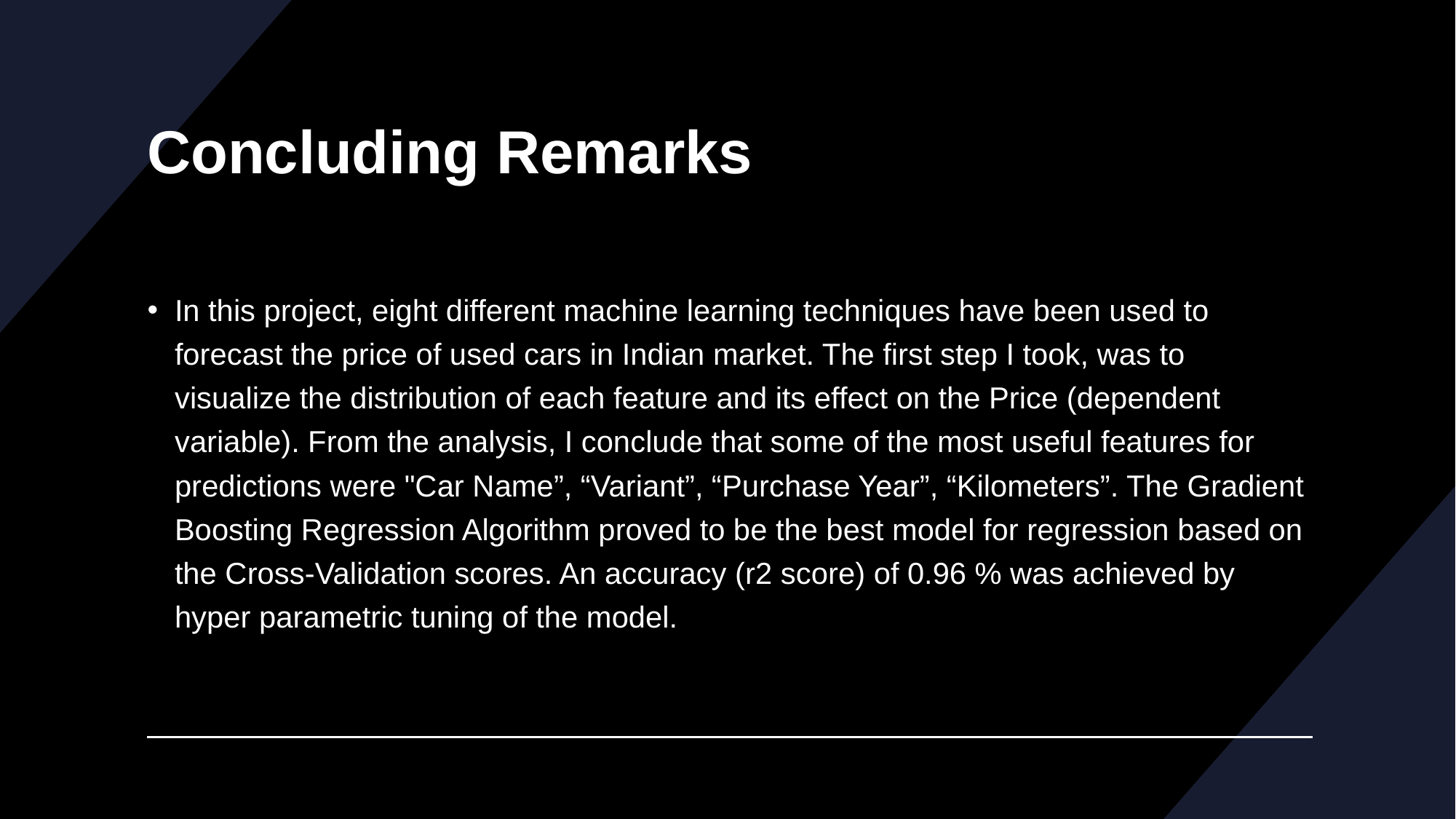

# Concluding Remarks

In this project, eight different machine learning techniques have been used to forecast the price of used cars in Indian market. The first step I took, was to visualize the distribution of each feature and its effect on the Price (dependent variable). From the analysis, I conclude that some of the most useful features for predictions were "Car Name”, “Variant”, “Purchase Year”, “Kilometers”. The Gradient Boosting Regression Algorithm proved to be the best model for regression based on the Cross-Validation scores. An accuracy (r2 score) of 0.96 % was achieved by hyper parametric tuning of the model.